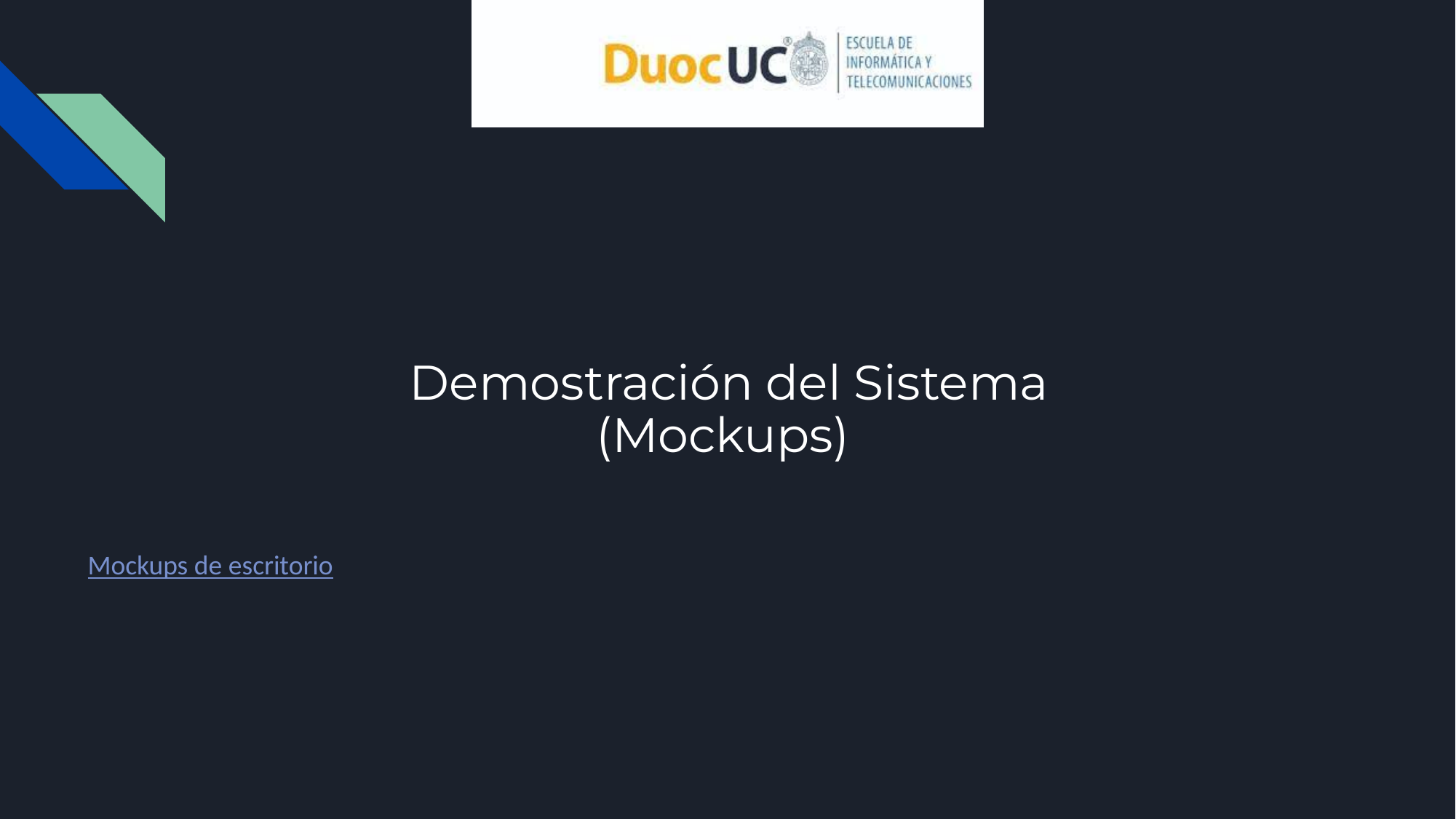

# Demostración del Sistema
(Mockups)
Mockups de escritorio